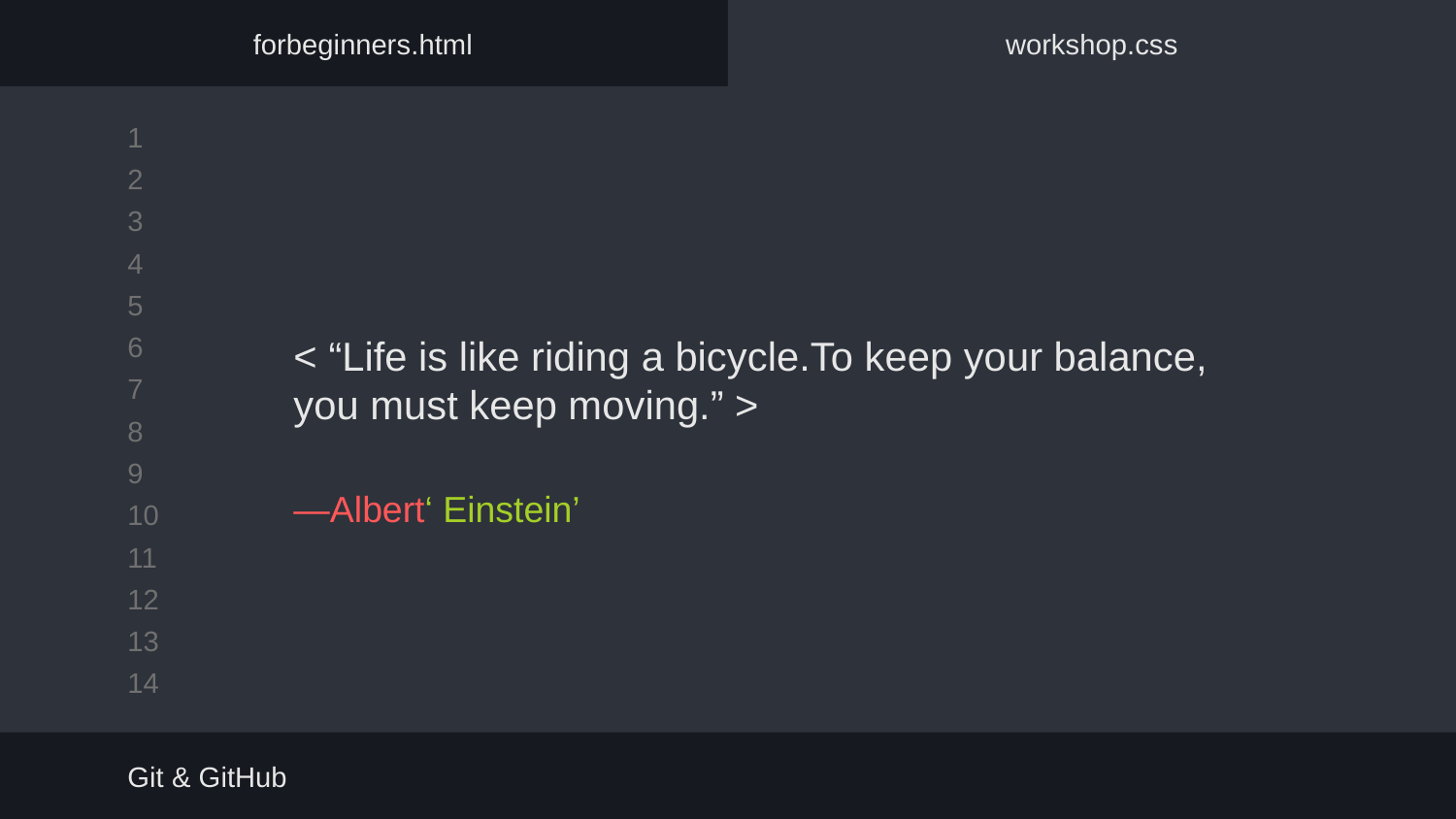

forbeginners.html
workshop.css
< “Life is like riding a bicycle.To keep your balance, you must keep moving.” >
# —Albert‘ Einstein’
Git & GitHub